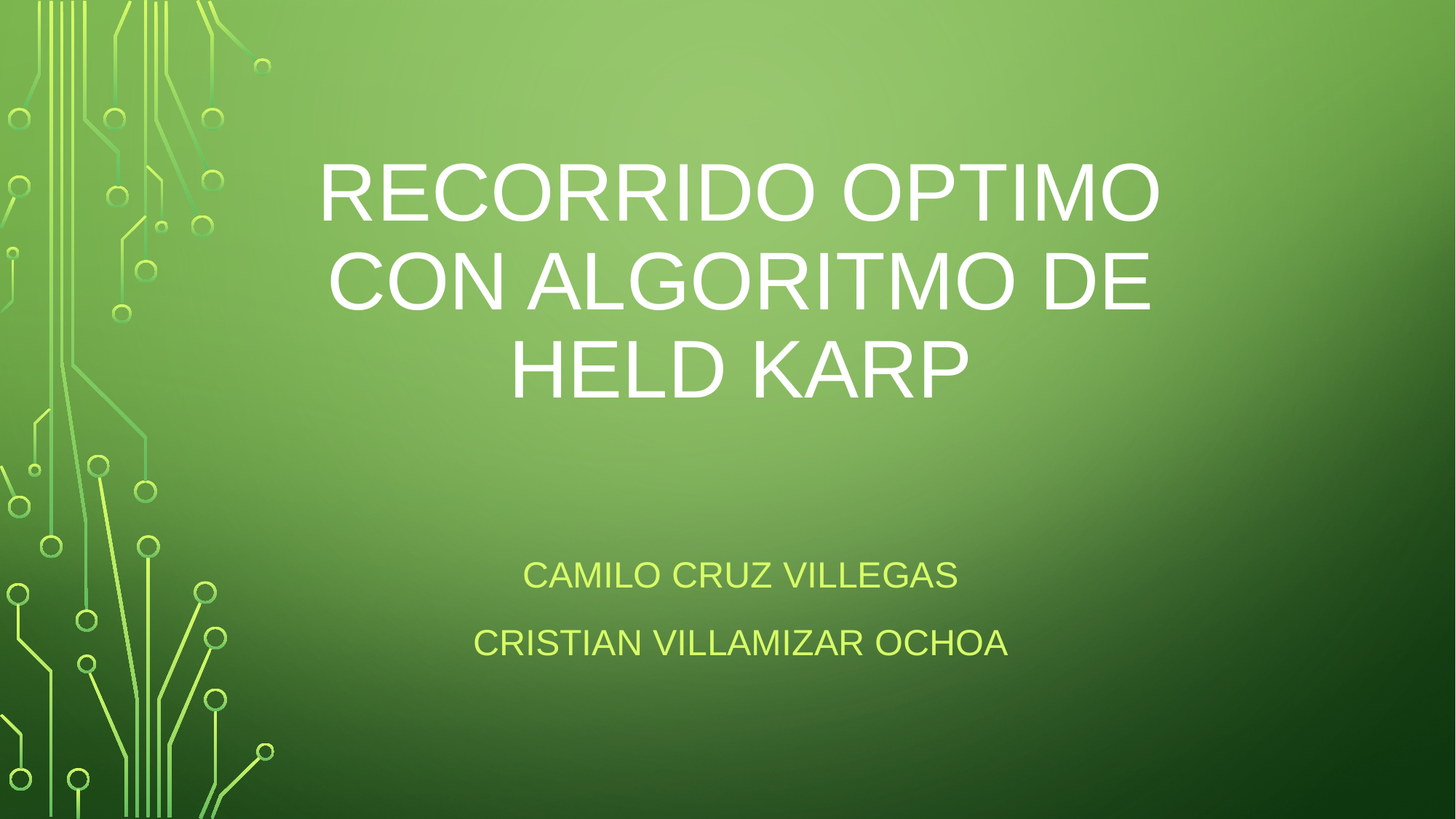

# Recorrido optimo con algoritmo de held karp
Camilo cruz Villegas
Cristian Villamizar Ochoa